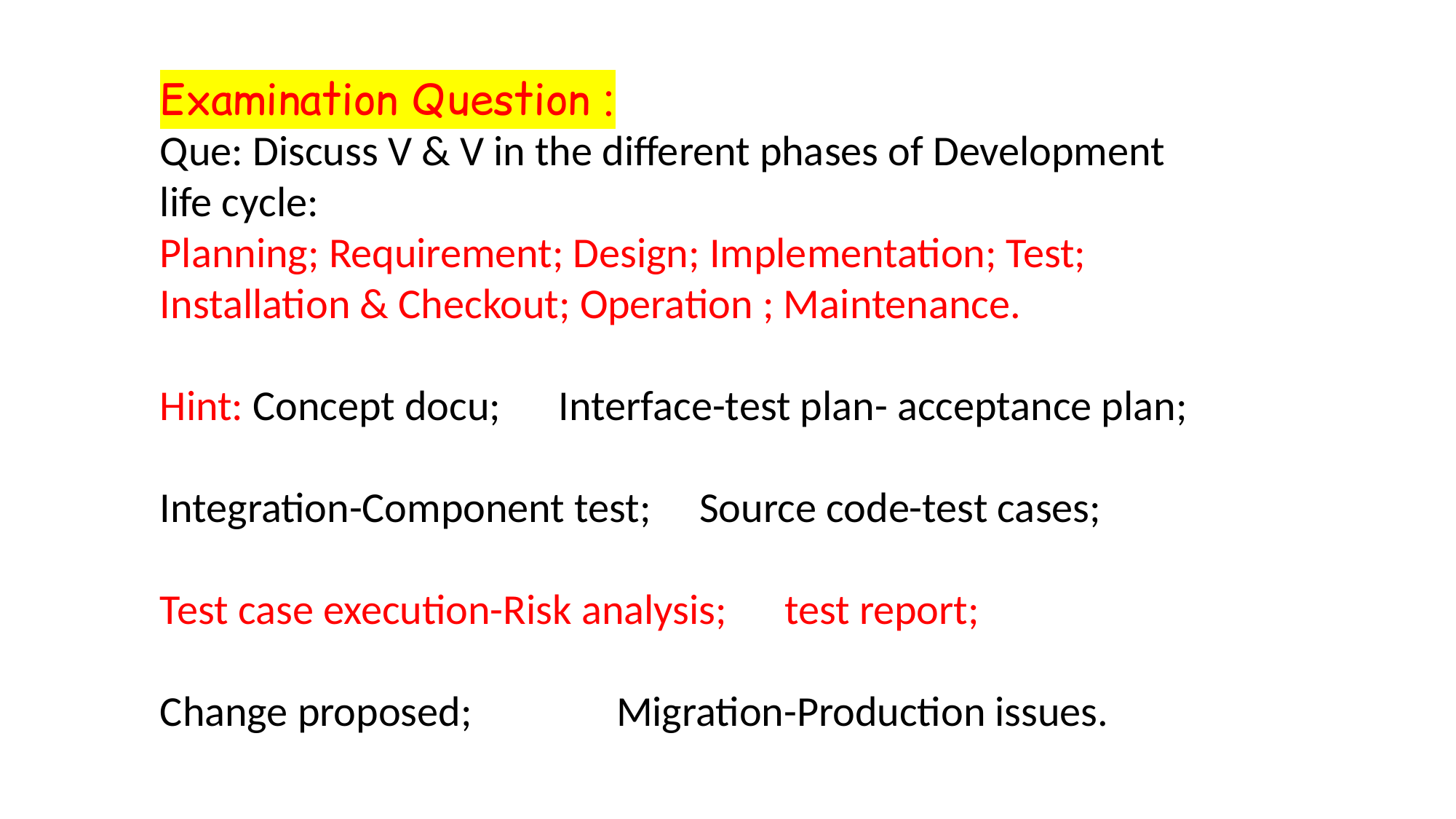

Examination Question :
Que: Discuss V & V in the different phases of Development life cycle:
Planning; Requirement; Design; Implementation; Test; Installation & Checkout; Operation ; Maintenance.

Hint: Concept docu;      Interface-test plan- acceptance plan;

Integration-Component test;     Source code-test cases;

Test case execution-Risk analysis;      test report;

Change proposed;               Migration-Production issues.